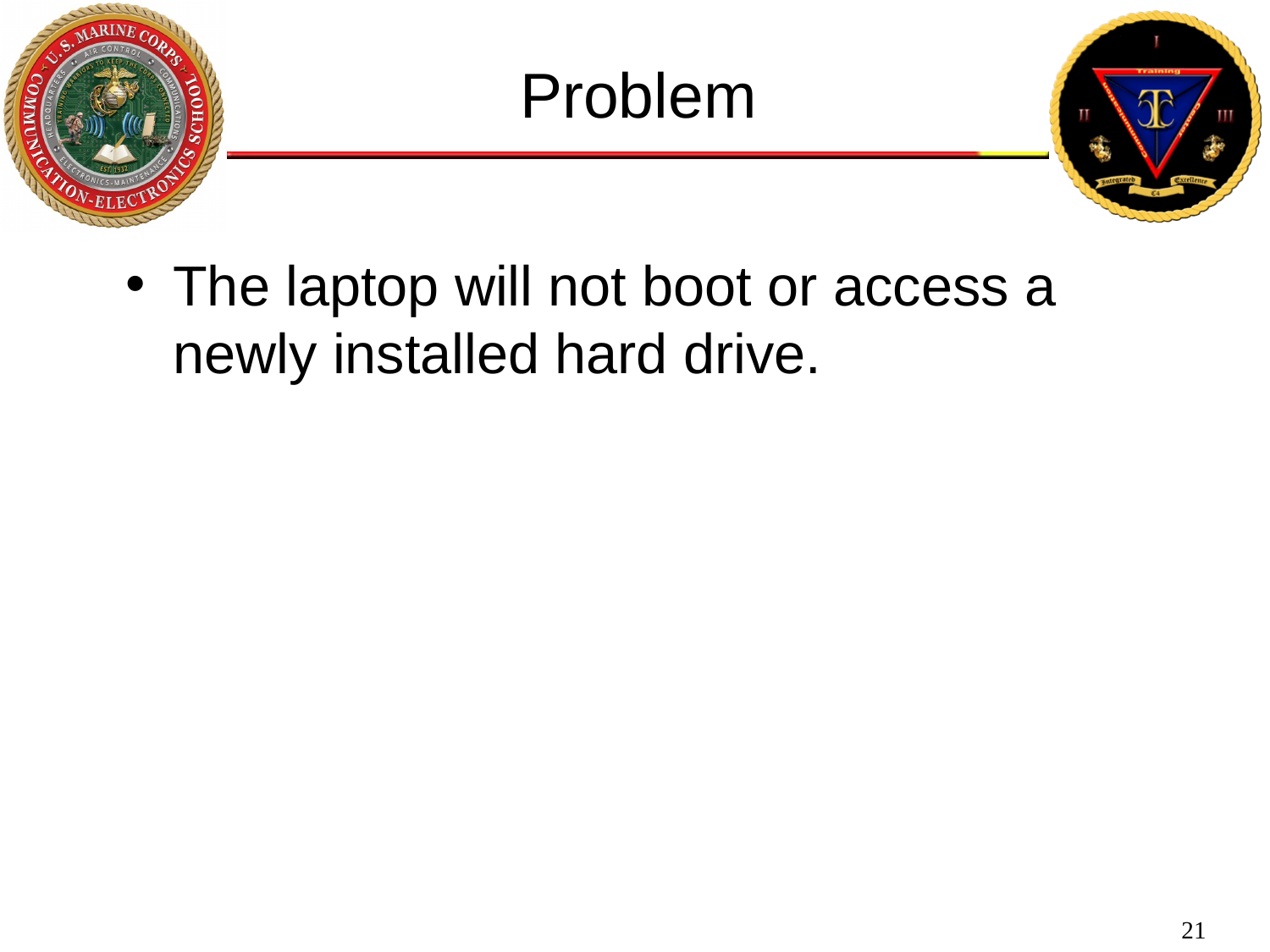

Problem
The laptop will not boot or access a newly installed hard drive.